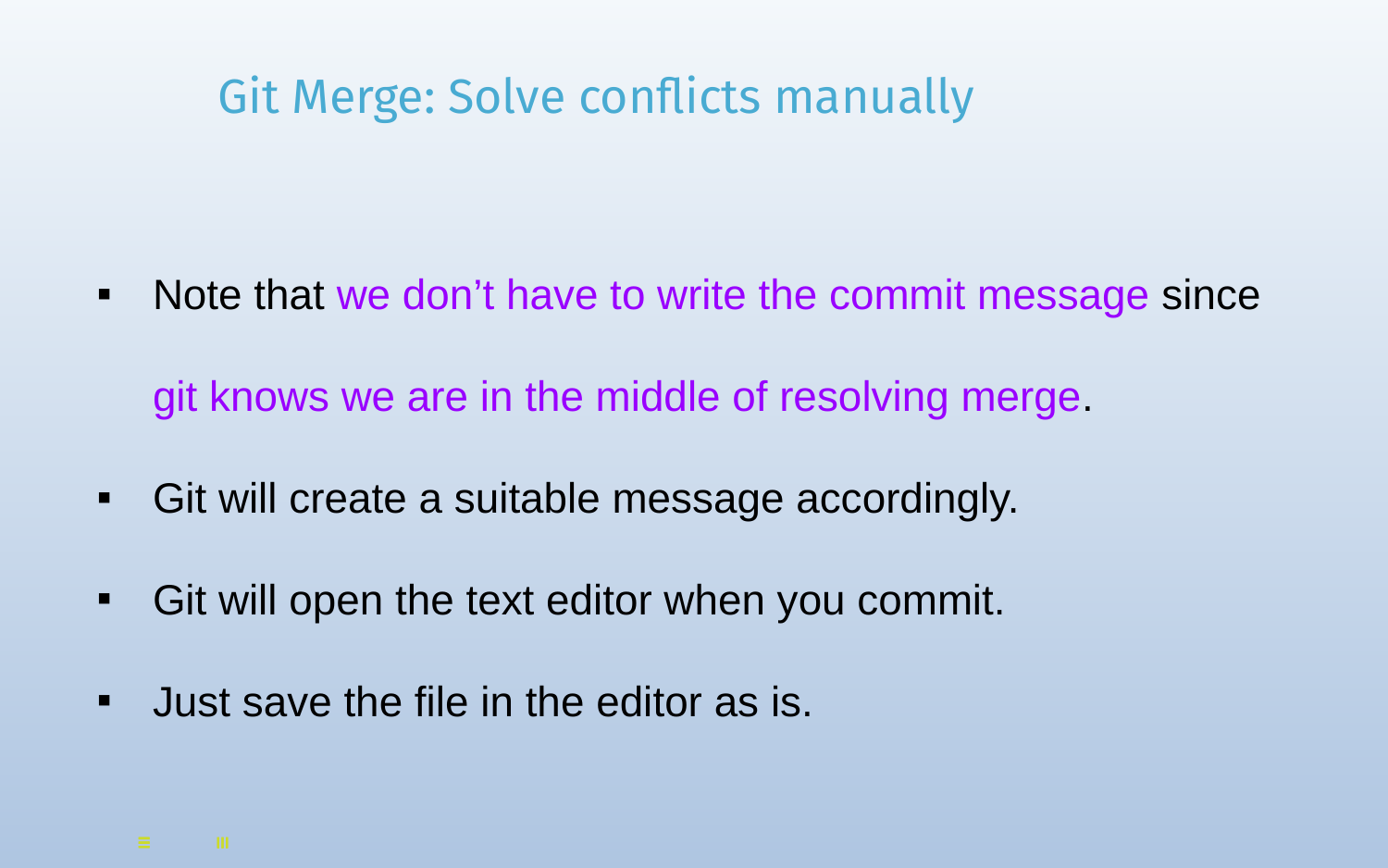

# Git Merge: Solve conflicts manually
Note that we don’t have to write the commit message since git knows we are in the middle of resolving merge.
Git will create a suitable message accordingly.
Git will open the text editor when you commit.
Just save the file in the editor as is.